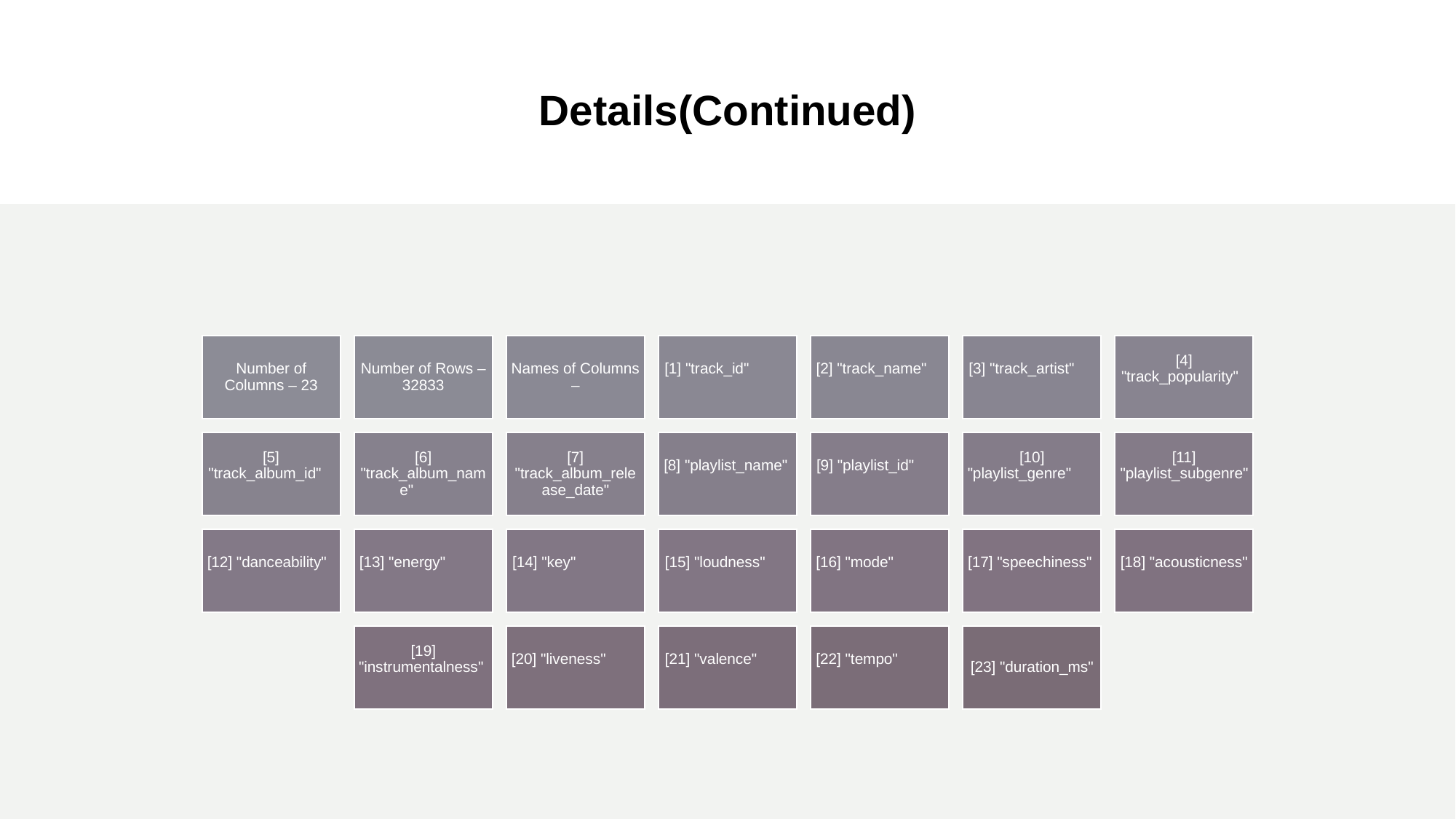

# Details(Continued)

Number of Columns – 23
Number of Rows – 32833
Names of Columns –
[1] "track_id"
[2] "track_name"
[3] "track_artist"
[4] "track_popularity"
[5] "track_album_id"
[6] "track_album_name"
[7] "track_album_release_date"
[8] "playlist_name"
[9] "playlist_id"
[10] "playlist_genre"
[11] "playlist_subgenre"
[12] "danceability"
[13] "energy"
[14] "key"
[15] "loudness"
[16] "mode"
[17] "speechiness"
[18] "acousticness"
[19] "instrumentalness"
[20] "liveness"
[21] "valence"
[22] "tempo"
[23] "duration_ms"